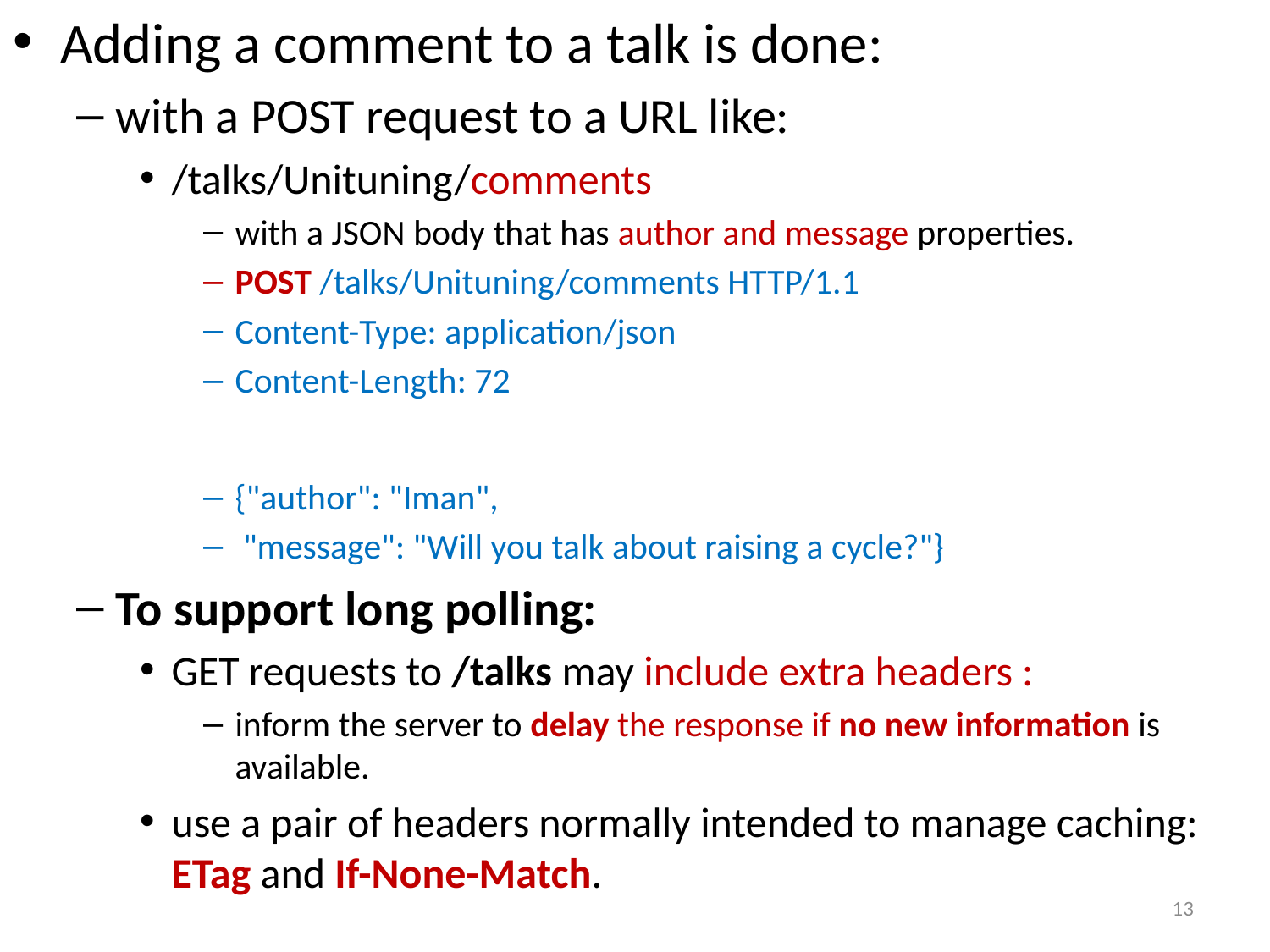

Adding a comment to a talk is done:
with a POST request to a URL like:
/talks/Unituning/comments
with a JSON body that has author and message properties.
POST /talks/Unituning/comments HTTP/1.1
Content-Type: application/json
Content-Length: 72

{"author": "Iman",
 "message": "Will you talk about raising a cycle?"}
To support long polling:
GET requests to /talks may include extra headers :
inform the server to delay the response if no new information is available.
use a pair of headers normally intended to manage caching: ETag and If-None-Match.
13